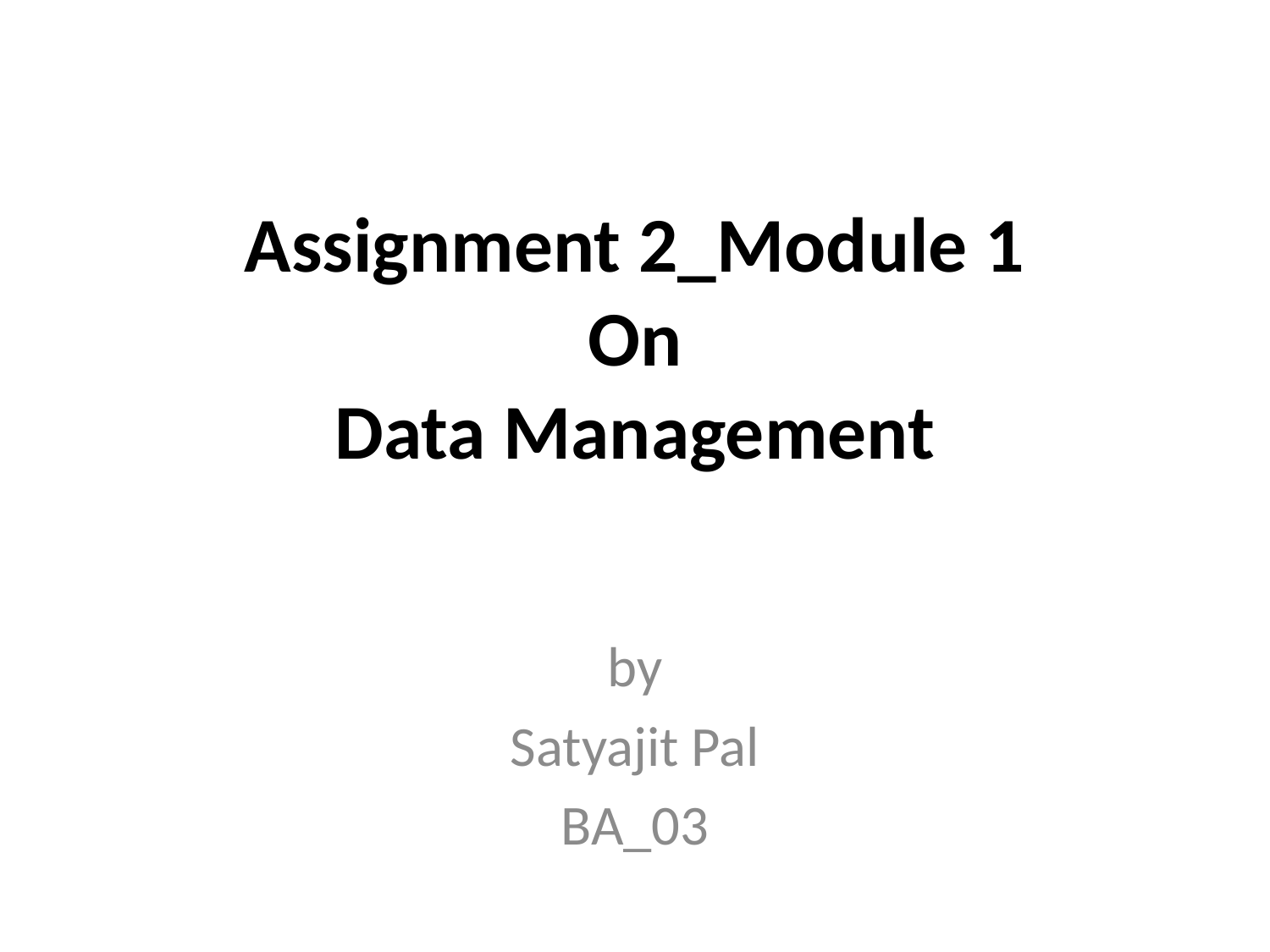

# Assignment 2_Module 1 On Data Management
by
Satyajit Pal
BA_03